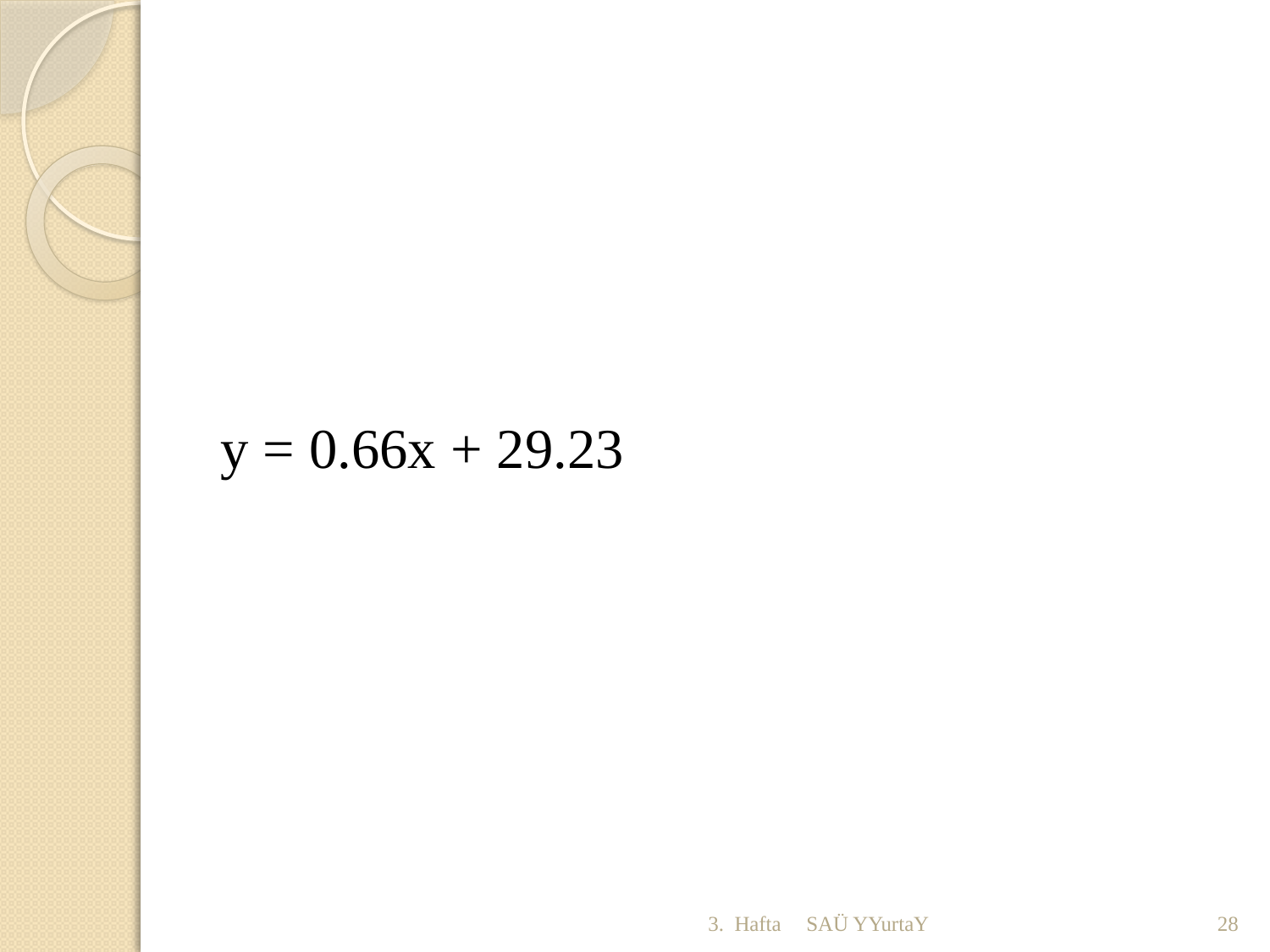

y = 0.66x + 29.23
3.  Hafta
SAÜ YYurtaY
28